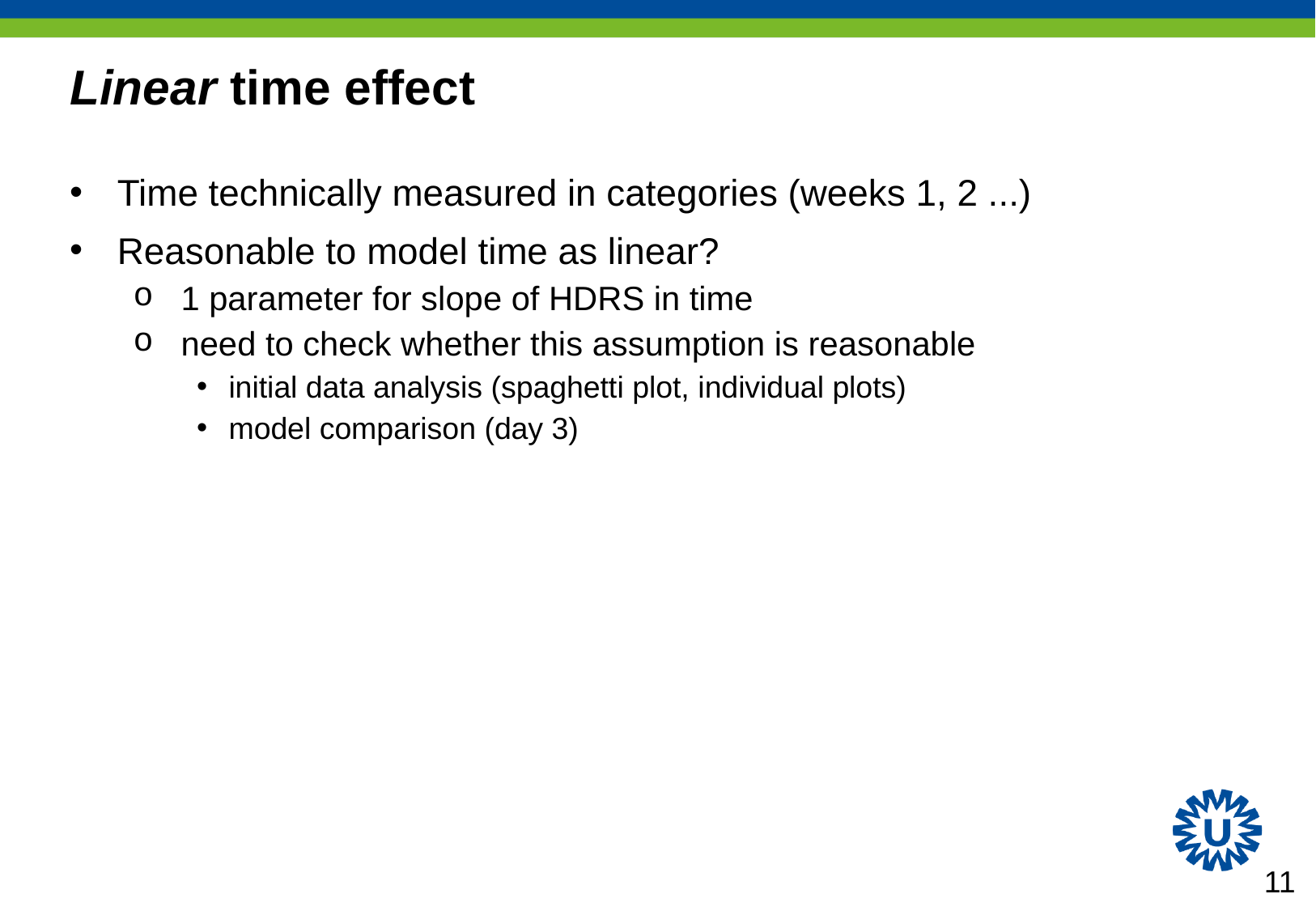

# Linear time effect
Time technically measured in categories (weeks 1, 2 ...)
Reasonable to model time as linear?
1 parameter for slope of HDRS in time
need to check whether this assumption is reasonable
initial data analysis (spaghetti plot, individual plots)
model comparison (day 3)

11